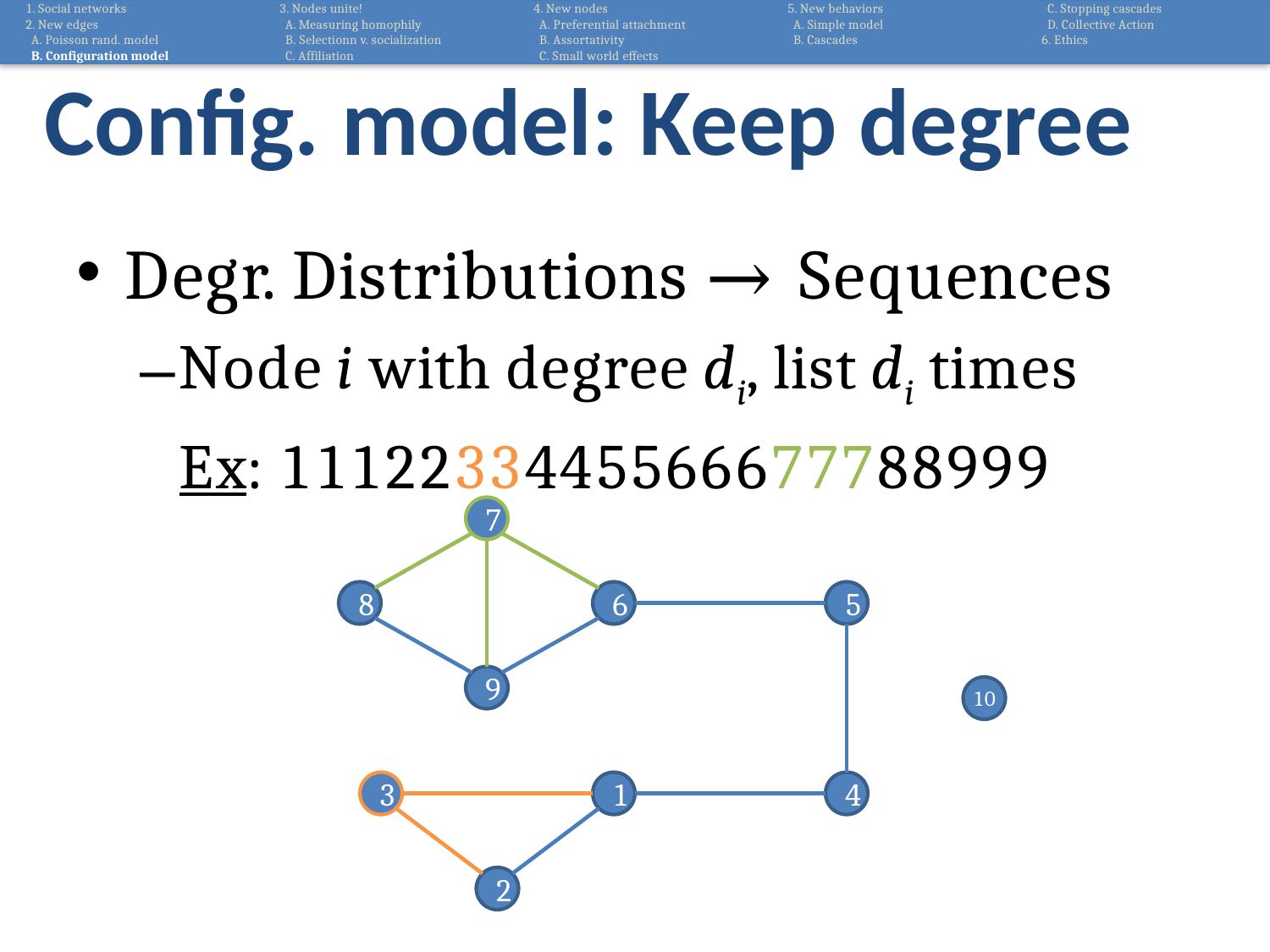

1. Social networks
2. New edges
  A. Poisson rand. model
  B. Configuration model
3. Nodes unite!
  A. Measuring homophily
  B. Selectionn v. socialization
  C. Affiliation
4. New nodes
  A. Preferential attachment
  B. Assortativity
  C. Small world effects
5. New behaviors
  A. Simple model
  B. Cascades

  C. Stopping cascades
  D. Collective Action
6. Ethics
# Config. model: Keep degree
Degr. Distributions → Sequences
Node i with degree di, list di times
	Ex: 1112233445566677788999
7
8
6
5
9
10
3
1
4
2